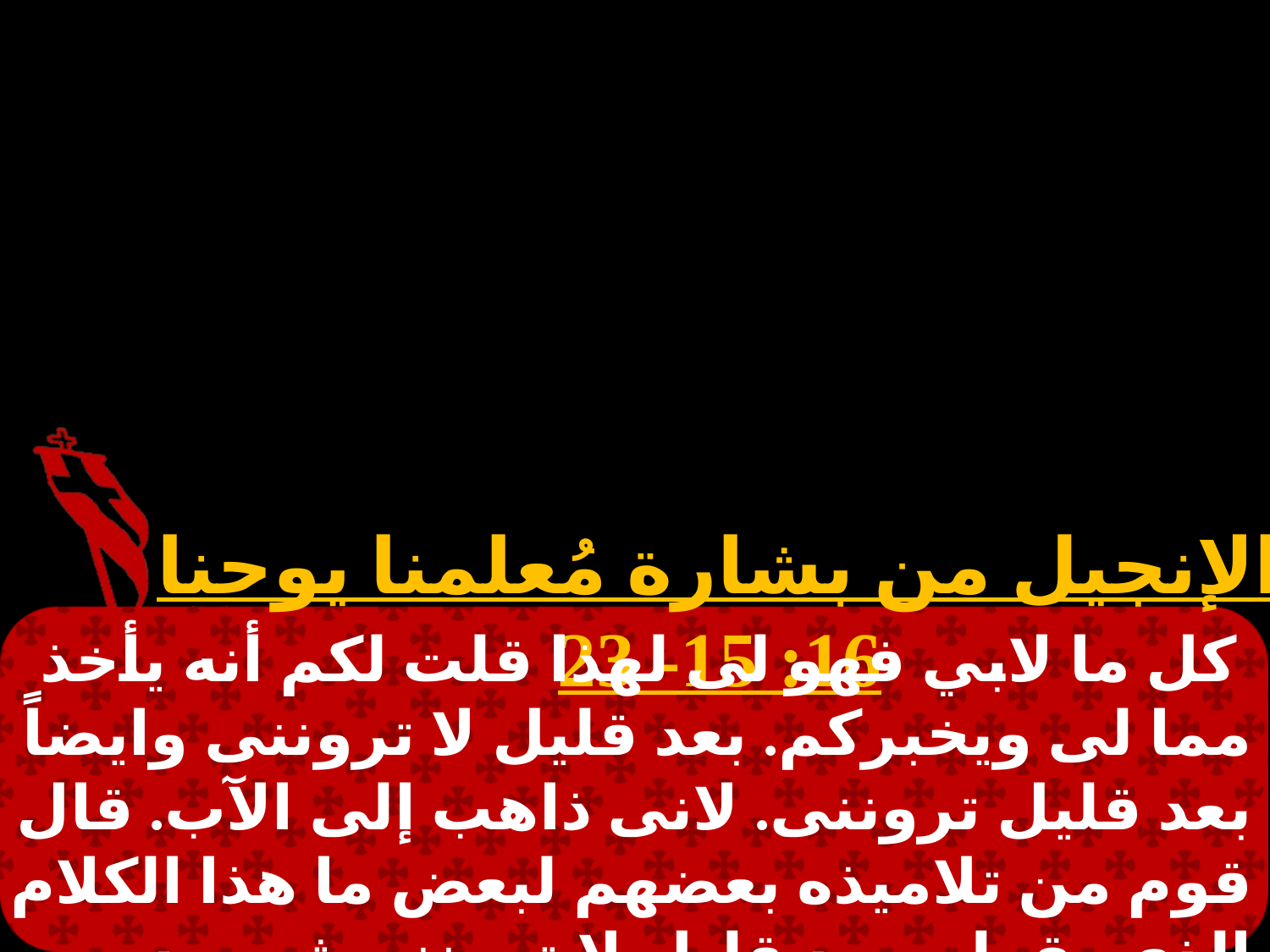

الإنجيل من بشارة مُعلمنا يوحنا 16: 15- 23

 كل ما لابي فهو لى لهذا قلت لكم أنه يأخذ مما لى ويخبركم. بعد قليل لا تروننى وايضاً بعد قليل تروننى. لانى ذاهب إلى الآب. قال قوم من تلاميذه بعضهم لبعض ما هذا الكلام الذى يقوله. بعد قليل لا تروننى ثم بعد قليل تروننى ولانى ذاهب إلى الآب.